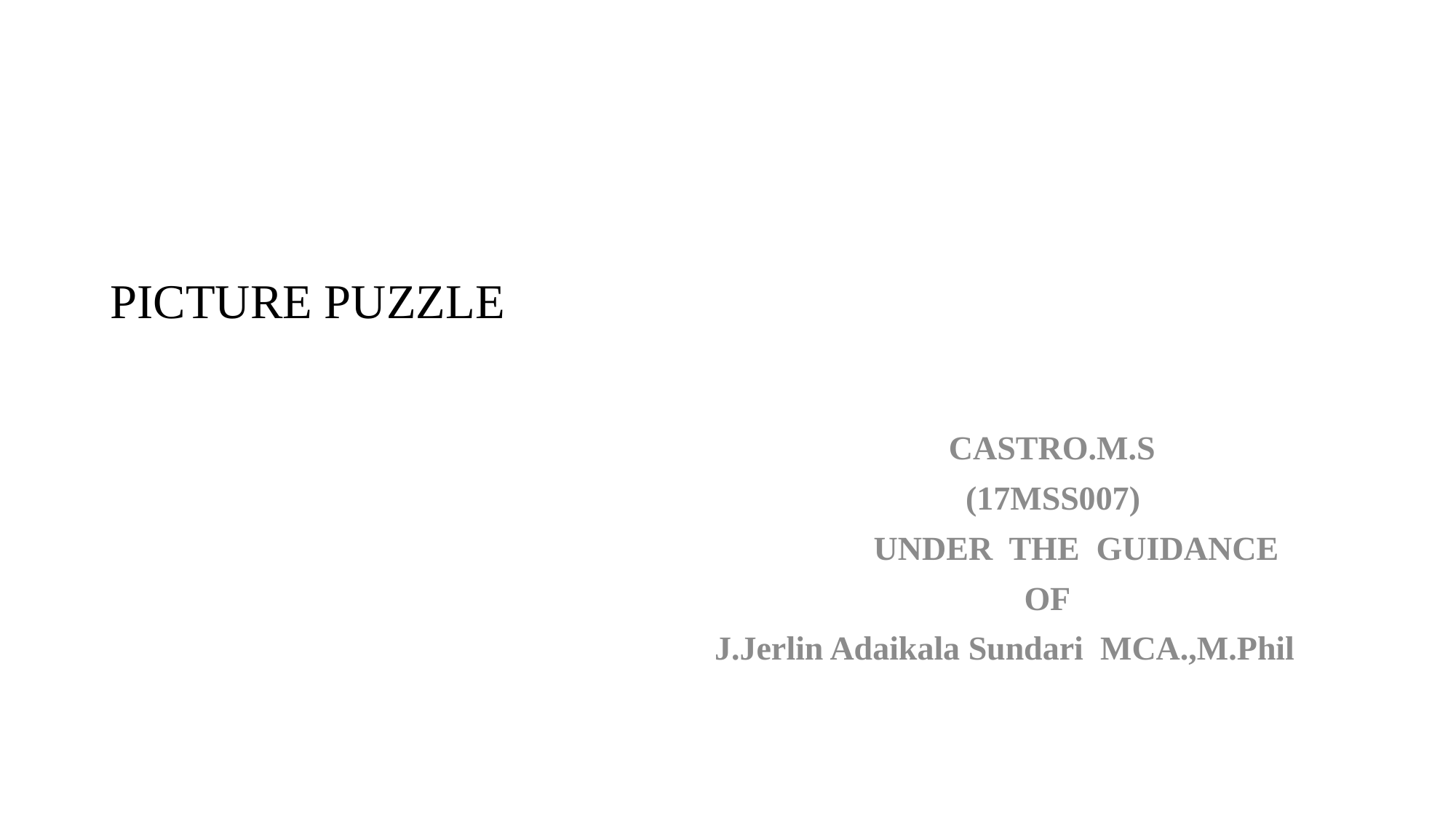

# PICTURE PUZZLE
                                                                                                       CASTRO.M.S
                                                                                                         (17MSS007)
                                                                                              UNDER  THE  GUIDANCE
                                                                                                                OF
                                                                           J.Jerlin Adaikala Sundari  MCA.,M.Phil